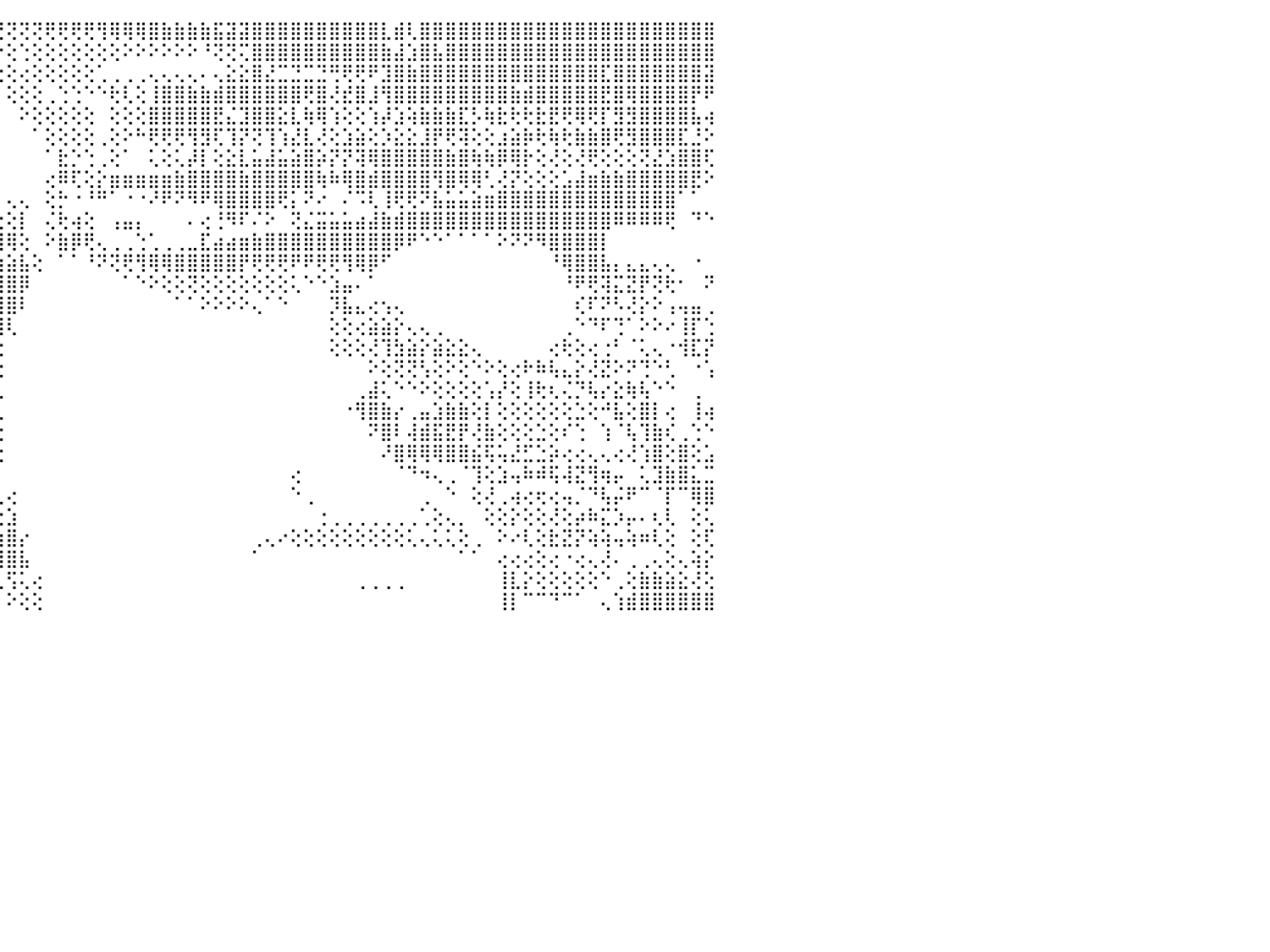

⢕⢕⠕⢕⢕⢕⢕⢕⢕⢕⢕⢔⢔⠀⠀⠀⠐⣻⣿⣿⣿⣿⣿⣿⡕⠀⠀⢕⢕⣇⢝⣿⢕⢕⢕⢕⢕⢕⢕⢕⢕⢕⢕⢕⢝⢝⢝⢝⢟⢟⢟⢟⢻⢿⢿⢿⣿⣷⣷⣷⣷⣯⣽⣽⣿⣿⣿⣿⣿⣿⣿⣿⣿⣿⣇⣾⢇⣿⣿⣿⣿⣿⣿⣿⣿⣿⣿⣿⣿⣿⣿⣿⣿⣿⣿⣿⣿⣿⣿⣿⠀
⢄⢄⢄⠑⠑⠑⠑⠑⠑⠑⠑⠑⠑⠀⠀⠀⠀⢺⣿⣿⣿⣿⣿⣿⡇⢄⢀⢕⢕⣽⢜⢝⢕⢕⢕⢕⢕⢕⢕⢕⢕⢕⢕⢑⠕⢕⢑⢕⢕⢕⢕⢕⢕⢕⠕⠕⠕⠕⠕⠕⠘⢝⢝⢍⣿⣿⣿⣿⣿⣿⣿⣿⣿⣿⣷⣼⣱⣿⣧⣿⣿⣿⣿⣿⣿⣿⣿⣿⣿⣿⣿⣿⣿⣿⣿⣿⣿⣿⣿⣿⠀
⢕⢕⢕⢁⠀⠀⠀⠀⠀⠀⠀⠀⢔⠀⠀⢀⠀⣾⣿⣿⣿⣿⣿⣿⡇⢕⢕⢜⣿⢮⢼⢇⠕⠑⠁⠁⠑⠑⠕⠕⠕⢕⢕⢕⢕⢕⢔⢕⢕⢕⢕⢕⢁⢀⢀⢀⢄⢄⢄⢄⠄⢄⣕⣕⣿⣜⣉⣙⣉⣙⢛⢟⢟⠟⣹⣿⣷⣿⣿⣿⣿⣿⣿⣿⣿⣿⣿⣿⣿⣿⣿⣏⣿⣿⣿⣿⣿⣿⣿⣽⠀
⣿⣧⡕⢕⠀⢄⢔⢄⢔⢕⣕⡔⢕⢔⢔⢕⠕⢟⣿⣿⣿⣿⣿⣿⣿⢕⢕⢕⢅⢜⠑⠀⠀⠀⠀⠀⠀⠀⠀⠀⠀⠀⠁⠀⠁⢕⢕⢕⢀⢑⢑⠑⠑⢗⢇⢕⢸⣿⣿⣷⣷⣾⣿⣿⣿⣿⣿⣿⢟⣿⢜⣞⣿⣸⢻⣿⣿⣿⣿⣿⣿⣿⣿⣿⣷⣾⣿⣿⣿⣿⣿⣟⣿⢿⣿⣿⣿⣿⡟⠟⠀
⣿⣿⡏⢕⠀⢁⠀⢀⢄⣤⣶⡖⣶⢕⢕⢕⢄⢕⣿⡿⣿⣿⣿⣿⣿⡕⢕⢕⠕⠀⠀⠀⠀⠀⠀⠀⠀⠀⠀⠀⠀⠀⠀⠀⠀⠀⠕⢕⢕⢕⢕⢕⠀⢕⢕⢕⣿⣿⣿⣿⣿⣟⣌⣹⣿⣿⣕⣇⢷⢿⢱⢕⢕⢱⡼⣱⢵⣷⣷⣷⣏⡣⢷⣗⢗⢗⣗⣟⢟⢿⢟⡏⣻⣻⣿⣿⣿⣿⣧⢴⠀
⢟⢿⢇⢕⢅⢕⠑⢕⢕⣿⢸⣷⣿⢕⢕⢕⢕⠑⢔⢕⢹⣿⣿⣿⣿⡿⢇⢕⠀⠀⠀⠀⠀⠀⠀⠀⠀⠀⠀⠀⠀⠀⠀⠀⠀⠀⠀⠁⢕⢕⢕⢕⢀⢕⠕⠓⢟⢟⢟⢻⣻⢏⢹⡝⢝⢹⢱⣜⣇⢜⢕⣱⣵⢕⡱⣕⣕⣸⡟⢟⢽⢕⢕⣰⣵⡷⢗⢷⢗⣷⣷⣿⢟⣻⣿⣿⣿⣏⣘⠕⠀
⢕⣷⣷⣷⢕⠀⠀⢕⢕⢸⢜⢿⢸⢕⢕⢕⢕⠀⢕⢅⢸⣿⣿⣿⣿⡿⢕⠀⠀⠀⠀⠀⠀⠀⢄⠀⠀⠀⠀⠀⠀⠀⠀⠀⠀⠀⠀⠀⠁⣗⡑⢑⢀⢕⠁⠀⢅⢕⢅⡼⡇⢕⣕⣇⣥⣼⣥⣵⣿⡵⡝⡝⢽⢿⣿⣿⣿⣿⣿⣷⣿⢷⢷⡿⢿⡗⢕⢜⢕⢜⢟⢕⢕⢕⢝⣜⣱⣿⣿⢏⠀
⢱⢏⢝⢝⢕⢀⢑⢕⢕⠐⢁⢑⢁⢕⢕⢕⢕⢀⢜⡜⡜⣿⣿⣿⣿⣧⢕⠀⠀⠀⠀⠀⠀⠀⢕⠀⠀⠀⠀⠀⠀⠀⠀⠀⠀⠀⠀⠀⢔⠿⢏⢕⡕⣶⣶⣶⣶⣶⣷⣿⣿⣿⣿⣷⣿⣿⣿⣿⣿⢷⠷⢿⣿⣾⣿⣿⣿⣿⢻⣿⢿⢿⢃⢜⡝⢕⢕⢕⣡⣼⣶⣷⣷⣿⣿⣿⣿⣿⣟⠕⠀
⢀⢑⢕⢕⢕⢕⠑⢱⣕⡔⢕⢕⢕⢕⠕⠕⠑⠐⠑⣿⡇⣿⣿⣿⡿⢿⠕⠐⢀⣀⣀⣀⣄⣴⣵⣵⣴⣵⣔⣔⡄⠀⠀⠀⠀⢄⢄⠀⢕⡓⠐⠘⠛⠁⠐⠐⠜⠟⠝⠻⠟⢿⣿⣿⣿⣿⢟⡅⠝⠔⠀⠌⠩⢇⢸⢟⢟⠝⣧⣥⣥⣵⣶⣿⣿⣿⣿⣿⣿⣿⣿⣿⣿⣿⣿⣿⣿⠁⠁⠀⠀
⣷⣶⣾⡇⢕⢕⡔⢸⢿⡿⢅⢅⢅⢅⠅⠁⠀⠐⠄⢿⢷⢿⣿⣿⣟⡕⢄⠄⢵⡝⢟⢏⢙⢙⢝⢝⢝⢹⣿⣿⡇⢀⠀⢄⢕⢕⡇⠀⢌⢗⢴⢕⠀⢠⣤⡄⠀⠀⠀⠄⢔⢘⠻⠏⠌⠕⠀⢝⣌⣭⣥⣥⣴⣼⣷⣾⣿⣿⣿⣿⣿⣿⣿⣿⣿⣿⣿⣿⣿⣿⣿⣿⠿⠿⠿⠿⢟⠀⠙⠑⠀
⡿⢿⠿⢇⢕⢕⠀⠊⠁⠈⠷⠀⠁⠉⠁⠀⠐⠁⢁⠕⣃⡕⢑⢑⠑⡹⢕⢄⠁⢕⣵⣵⣵⣵⣕⠕⣱⣾⣿⣿⣧⢕⢱⣿⣿⢿⢕⠀⠕⣷⡿⢟⢄⢀⢀⢑⢁⢀⢀⣀⣏⣴⣴⣶⣷⣿⣿⣿⣿⣿⣿⣿⣿⣿⣿⡿⠟⠑⠑⠁⠁⠁⠁⠕⠝⠝⠻⣿⣿⣿⣿⡇⠀⠀⠀⠀⠀⠀⠀⠀⠀
⠐⠐⠀⢄⢕⢕⢔⢔⢔⢔⢕⢄⢀⢄⢄⣀⣁⣄⡕⠗⠟⠿⠷⣅⣕⢑⣑⣀⡀⠜⣿⣿⣿⣿⣿⣿⣿⣿⣿⢿⢏⢕⢕⢕⢱⣵⣧⢕⠀⠁⠁⠘⠝⢝⢟⢻⢿⢿⣿⣿⣿⣿⣿⡟⢟⢟⢟⠟⠟⢟⢟⢻⢿⡿⠋⠀⠀⠀⠀⠀⠀⠀⠀⠀⠀⠀⠀⠘⢿⣿⣿⣧⡄⣄⣄⢄⢄⠀⠐⠀⠀
⢀⢀⢀⢜⣽⣿⣿⣿⣿⣿⣷⣷⣷⣷⣷⣿⣽⣽⣕⢅⢙⢙⠐⢐⢀⢀⢅⢕⣕⢕⢜⢟⢛⢟⣏⡿⢟⢏⢕⢕⢕⢕⢕⢕⢸⣿⡿⠀⠀⠀⠀⠀⠀⠀⠁⠑⠕⢕⢕⢝⢕⢕⢕⢕⢕⢕⢕⢅⠑⠑⣱⣤⠄⠁⠀⠀⠀⠀⠀⠀⠀⠀⠀⠀⠀⠀⠀⠀⠘⠟⢟⢽⣍⣝⡟⢝⢗⠂⠀⠝⠀
⣥⣷⣱⣵⣷⣷⣧⣿⣿⣿⣿⣿⣽⣿⣿⢿⢟⢝⢝⢕⢐⢖⣖⣗⣷⣿⣿⣿⣿⣿⣿⣿⣷⢞⢟⢏⢕⢕⢕⢕⢕⢕⢕⢕⢸⣿⠇⠀⠀⠀⠀⠀⠀⠀⠀⠀⠀⠀⠁⠁⠕⠕⠕⠕⢄⠁⠑⠀⠀⠀⡹⣧⣄⢔⢢⢄⠀⠀⠀⠀⠀⠀⠀⠀⠀⠀⠀⠀⠀⢎⠏⠝⠣⢜⡕⠕⢠⢤⣤⢀⠀
⣿⣿⣿⣿⣿⣿⣿⣿⣿⣿⣿⣿⣿⣿⣿⣿⣷⣷⣷⣷⣷⣿⣿⣿⣿⣿⣿⣿⣿⣿⣿⣿⣿⣿⡝⢕⠕⢕⢕⠕⢕⢕⢕⢕⢸⢇⠀⠀⠀⠀⠀⠀⠀⠀⠀⠀⠀⠀⠀⠀⠀⠀⠀⠀⠀⠀⠀⠀⠀⠀⢕⢕⢔⣵⣵⡕⢄⢄⢀⠀⠀⠀⠀⠀⠀⠀⠀⠀⢀⠑⠙⠏⢙⠁⠕⠕⠔⢸⡏⢑⠀
⣿⣿⣿⣿⣿⣿⣿⣿⣿⣿⣿⣿⣿⣿⣿⣿⣿⣿⣿⣿⣿⣿⣿⣿⣿⣿⣿⣿⣿⣿⣿⣿⣿⣿⢟⠑⠁⠁⠀⢀⢕⢕⢕⢕⢕⠀⠀⠀⠀⠀⠀⠀⠀⠀⠀⠀⠀⠀⠀⠀⠀⠀⠀⠀⠀⠀⠀⠀⠀⠀⢕⢕⢕⢜⢹⣳⣵⡕⣵⣕⣕⢄⠀⠀⠀⠀⠀⢔⢗⢕⢔⢐⠃⠈⢅⢄⠐⢺⣏⡝⠀
⣿⣿⣿⣿⣿⣿⣿⣿⣿⣿⣿⣿⣿⣿⣿⣿⣿⣿⣿⣿⣿⣿⣿⣿⣿⣿⣿⣿⣿⣿⣿⣿⣿⡟⠁⠀⠀⠀⠀⢑⣧⣕⡕⢕⢕⠀⠀⠀⠀⠀⠀⠀⠀⠀⠀⠀⠀⠀⠀⠀⠀⠀⠀⠀⠀⠀⠀⠀⠀⠀⠀⠀⠀⠕⢕⢝⢝⢣⢕⠕⢕⠑⠕⢕⢔⠗⠷⢧⣄⡕⢜⣝⠕⠝⢙⠑⢃⠀⠐⢡⠀
⣿⣿⣿⣿⣿⣿⣿⣿⡏⢟⢳⢎⢻⣿⣿⣿⣿⣿⣿⣿⣿⣿⣿⣿⣿⣿⣿⣿⣿⣿⣿⣿⣿⡇⠀⠀⠀⠀⠀⢻⣿⣿⣿⣯⢇⠀⠀⠀⠀⠀⠀⠀⠀⠀⠀⠀⠀⠀⠀⠀⠀⠀⠀⠀⠀⠀⠀⠀⠀⠀⠀⠀⢀⣼⢅⠑⠑⠕⢕⢕⢕⢕⢡⡜⢕⢸⢗⢆⢌⡙⢧⡔⣕⢷⢧⠑⠑⠀⢀⠀⠀
⣿⣿⣿⣿⣿⣿⣿⣿⡇⢕⠕⢕⢕⢜⢿⣿⣿⣿⣿⣿⣿⣿⣿⣿⣿⣿⣿⣿⣿⣿⣿⣿⡿⠓⠀⠀⠀⠀⠀⢸⣿⣿⣿⢿⢀⠀⠀⠀⠀⠀⠀⠀⠀⠀⠀⠀⠀⠀⠀⠀⠀⠀⠀⠀⠀⠀⠀⠀⠀⠀⠀⠐⢻⣿⣷⡔⢀⣤⣱⣷⣷⢕⡇⢕⢕⢕⢕⢕⢕⣑⢕⠚⣧⢕⣿⡇⢔⠀⢸⢴⠀
⣿⣿⣿⣿⣿⣿⣿⣿⣿⡕⠁⠀⢕⢕⠑⠹⣿⣿⣿⣿⣿⣿⣿⣿⣿⣿⣿⣿⣿⣿⣿⣿⡕⠀⠀⠀⠀⠀⠀⠑⢙⢙⢙⢙⢕⠀⠀⠀⠀⠀⠀⠀⠀⠀⠀⠀⠀⠀⠀⠀⠀⠀⠀⠀⠀⠀⠀⠀⠀⠀⠀⠀⠀⠝⣿⠇⢼⣾⣯⣟⡟⢜⣷⢕⢕⢕⣑⢕⠎⢑⠀⢱⠈⢧⢹⣷⢎⢀⢑⠑⠀
⣿⣿⣿⣿⣿⣿⣿⣿⣿⣷⡁⠀⠁⢑⠀⠀⠹⣿⣿⣿⣿⣿⣿⣿⣿⣿⣿⣿⣿⣿⣿⣿⡇⠀⠀⠀⠀⠀⠀⠀⡜⡜⢱⡕⢕⠀⠀⠀⠀⠀⠀⠀⠀⠀⠀⠀⠀⠀⠀⠀⠀⠀⠀⠀⠀⠀⠀⠀⠀⠀⠀⠀⠀⠀⠜⣿⢿⢿⢿⣿⣿⣮⢯⢥⣜⣋⣑⡵⢔⢔⢄⢄⢔⢜⢱⣿⢕⣿⢕⣡⠀
⣿⣿⣿⣿⣿⣿⣿⣿⣿⣿⣷⣔⢀⠀⢕⢑⠘⣿⣿⣿⣿⣿⣿⣿⣿⣿⣿⣿⣿⣿⣿⣿⠃⠀⠀⠀⠀⠀⠀⠀⢁⢁⢙⠁⠁⠀⠀⠀⠀⠀⠀⠀⠀⠀⠀⠀⠀⠀⠀⠀⠀⠀⠀⠀⠀⠀⠀⢔⠀⠀⠀⠀⠀⠀⠀⠈⠙⠲⢄⢀⠈⢹⢕⣱⢤⠷⠾⢯⢼⣝⢻⢶⡤⠀⢅⣹⣷⣿⣅⣉⠀
⣿⣿⣿⣿⣿⣿⣿⣿⣿⣿⣿⣿⣷⣆⡀⠐⢅⢸⣿⣿⣿⣿⣿⣿⣿⣿⣿⣿⣿⣿⣿⣿⠀⠀⠀⠀⠀⠀⠀⠀⠐⢔⢄⢄⢄⢔⠀⠀⠀⠀⠀⠀⠀⠀⠀⠀⠀⠀⠀⠀⠀⠀⠀⠀⠀⠀⠀⠑⢀⠀⠀⠀⠀⠀⠀⠀⠀⢀⠀⠑⠀⢕⢜⢀⢴⢔⢖⢔⢤⡈⠙⢧⡬⠟⠉⠈⡏⠉⢿⣿⠀
⣿⣿⣿⣿⣿⣿⣿⣿⣿⣿⣿⣿⣿⣿⣿⣔⢑⢅⢻⣿⣿⣿⣿⣿⣿⣿⣿⣿⣿⣿⣿⣿⠀⠀⠀⠀⠀⠀⠀⠀⠀⢕⢕⢕⢕⣱⠀⠀⠀⠀⠀⠀⠀⠀⠀⠀⠀⠀⠀⠀⠀⠀⠀⠀⠀⠀⠀⠀⠀⢐⢀⢀⢀⢀⢀⢀⢀⢁⢕⢄⡀⠀⢕⢕⡕⢕⢕⢜⢕⡴⠷⣍⡱⡤⠄⢆⢇⠀⢕⢅⠀
⣿⣿⣿⣿⣿⣿⣿⣿⣿⣿⣿⣿⣿⣿⣿⣿⣷⡕⠜⠙⢻⣿⣿⣿⣿⣿⣿⣿⣿⣿⣿⣿⠀⠀⠀⠀⠀⠀⠀⠀⠀⠀⢕⢕⢱⣿⡔⠀⠀⠀⠀⠀⠀⠀⠀⠀⠀⠀⠀⠀⠀⠀⠀⠀⢀⢄⠔⢕⢕⢕⢕⢕⢕⢕⢕⢕⢅⢄⢅⢅⢕⢀⠀⠕⠔⢇⢕⣗⣝⡝⢵⢵⢤⢵⠶⢇⢕⠀⢕⢏⠀
⣿⣿⣿⣿⣿⣿⣿⣿⣿⣿⣿⣿⣿⣿⣿⣿⢝⢕⠀⠀⢸⣿⣿⣿⣿⣿⣿⣿⣿⣿⢟⢟⠀⠀⠀⠀⠀⠀⠀⠀⠀⠀⠀⠕⢻⣿⣧⠀⠀⠀⠀⠀⠀⠀⠀⠀⠀⠀⠀⠀⠀⠀⠀⠀⠁⠀⠀⠀⠀⠀⠀⠀⠀⠀⠀⠀⠀⠀⠀⠀⠁⠁⠀⢔⢔⢔⢕⢔⠐⢔⢄⢜⠄⢀⢀⢄⢕⢄⢵⡕⠀
⣿⣿⣿⣿⣿⣿⣿⣿⣿⣿⣿⣿⣿⣿⣿⣿⣵⡕⢕⢄⢄⢕⢌⢝⢿⣿⣿⣿⢏⠑⠁⠀⠀⠀⠀⠀⠀⠀⠀⠀⠀⠀⠀⠔⢁⢫⢅⢔⠀⠀⠀⠀⠀⠀⠀⠀⠀⠀⠀⠀⠀⠀⠀⠀⠀⠀⠀⠀⠀⠀⠀⠀⢀⢀⢀⢀⠀⠀⠀⠀⠀⠀⠀⢸⣇⡕⢕⢕⢕⢕⢕⠑⢀⢕⣷⣷⣵⣕⢜⢕⠀
⣿⣿⣿⣿⣿⣿⣿⣿⣿⣿⣿⣿⣿⣿⡿⢟⢝⢕⢕⢕⢱⢕⢕⢕⢕⢜⢏⢕⢕⢔⠄⠄⠀⠀⠀⠀⠀⠀⠀⠀⢀⢀⢀⠀⠁⠕⢕⢕⠀⠀⠀⠀⠀⠀⠀⠀⠀⠀⠀⠀⠀⠀⠀⠀⠀⠀⠀⠀⠀⠀⠀⠀⠀⠀⠀⠀⠀⠀⠀⠀⠀⠀⠀⢸⡇⠉⠉⠙⠉⠁⠀⢄⢱⣾⣿⣿⣿⣿⣿⣿⠀
⠀⠀⠀⠀⠀⠀⠀⠀⠀⠀⠀⠀⠀⠀⠀⠀⠀⠀⠀⠀⠀⠀⠀⠀⠀⠀⠀⠀⠀⠀⠀⠀⠀⠀⠀⠀⠀⠀⠀⠀⠀⠀⠀⠀⠀⠀⠀⠀⠀⠀⠀⠀⠀⠀⠀⠀⠀⠀⠀⠀⠀⠀⠀⠀⠀⠀⠀⠀⠀⠀⠀⠀⠀⠀⠀⠀⠀⠀⠀⠀⠀⠀⠀⠀⠀⠀⠀⠀⠀⠀⠀⠀⠀⠀⠀⠀⠀⠀⠀⠀⠀